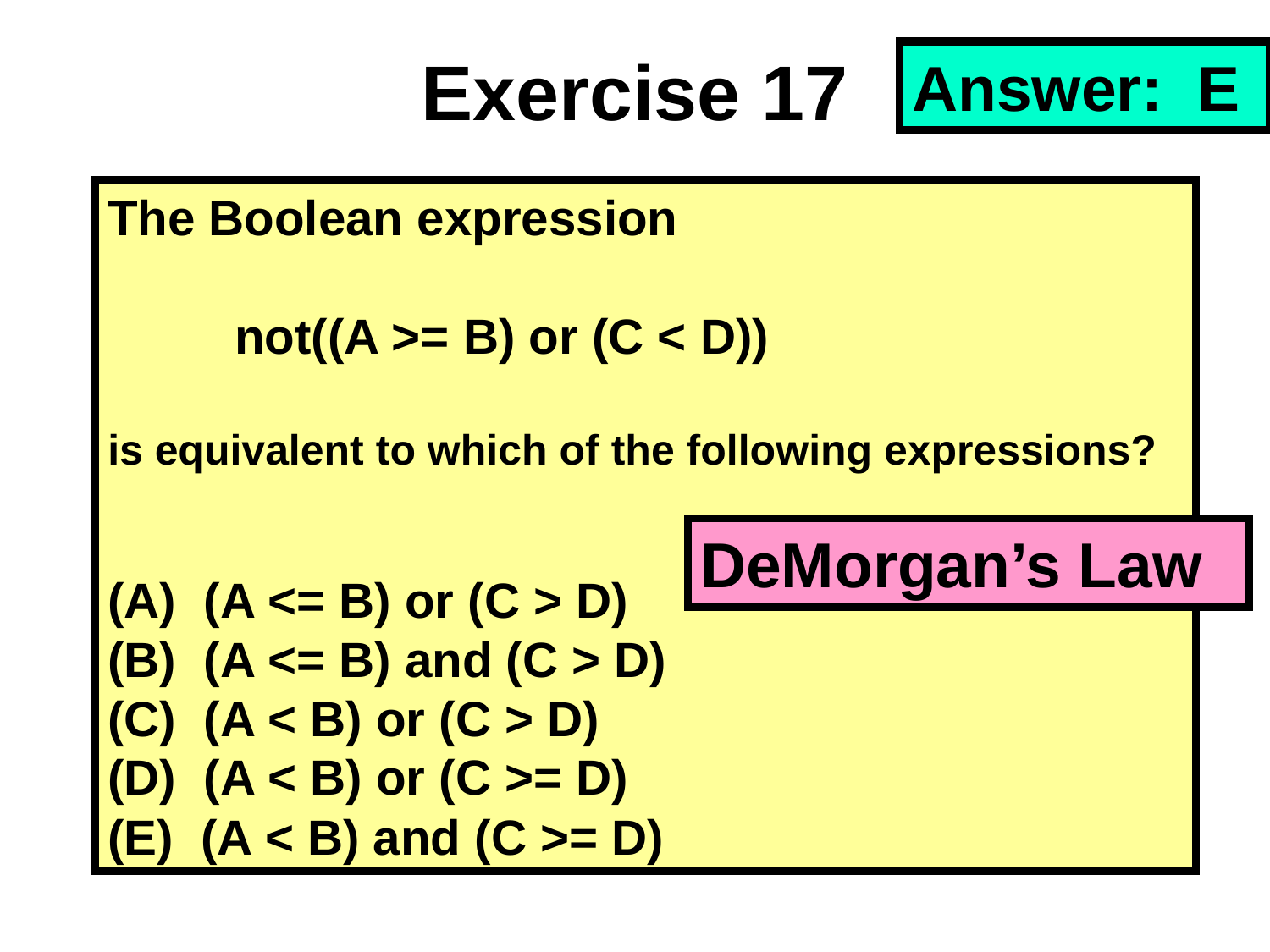

Exercise 17
Answer:  E
The Boolean expression

	not((A >= B) or (C < D))

is equivalent to which of the following expressions?

(A)  (A <= B) or (C > D)
(B)  (A <= B) and (C > D)
(C)  (A < B) or (C > D)
(D)  (A < B) or (C >= D)
(E)  (A < B) and (C >= D)
DeMorgan’s Law